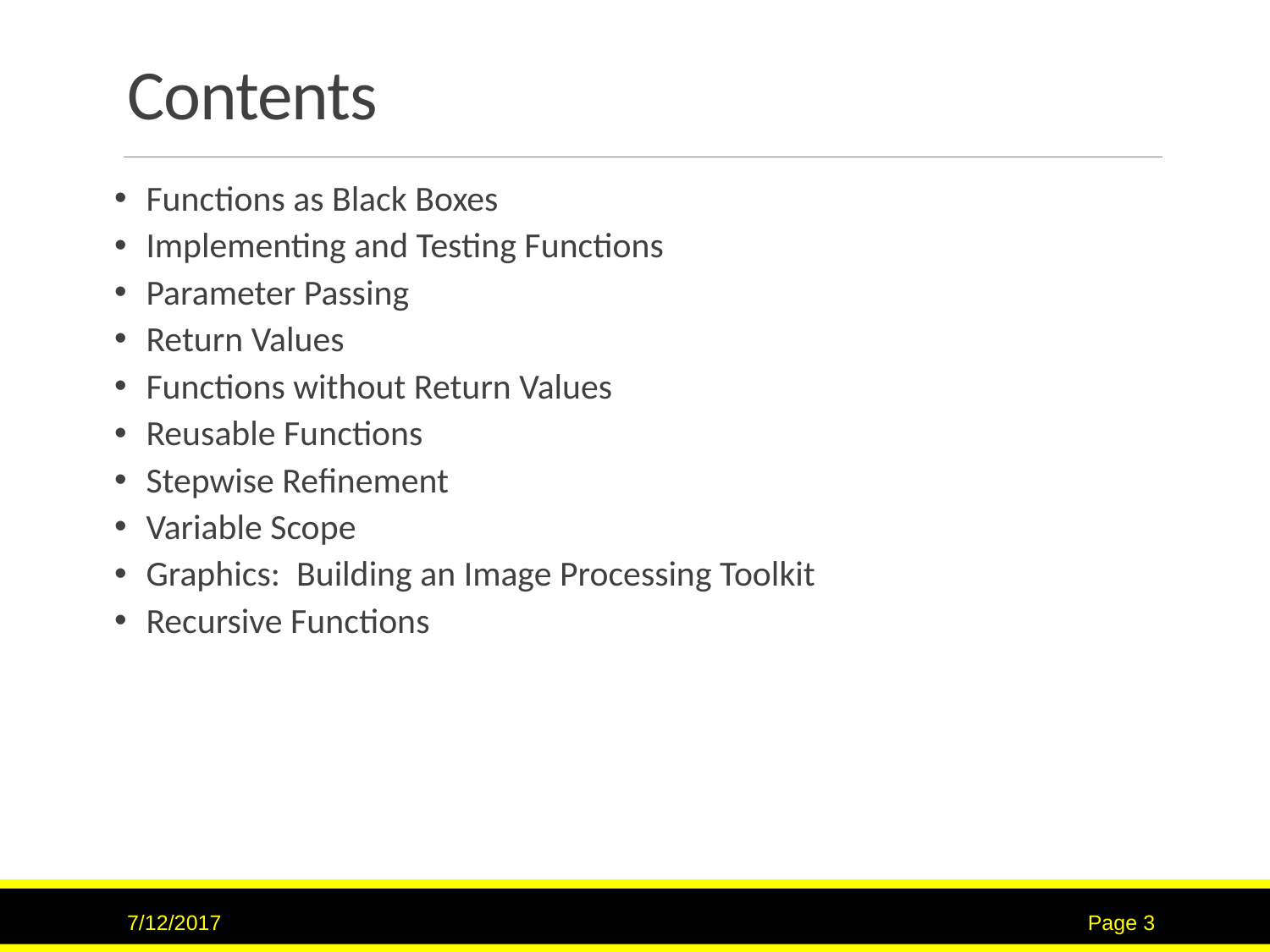

# Contents
Functions as Black Boxes
Implementing and Testing Functions
Parameter Passing
Return Values
Functions without Return Values
Reusable Functions
Stepwise Refinement
Variable Scope
Graphics:  Building an Image Processing Toolkit
Recursive Functions
7/12/2017
Page 3